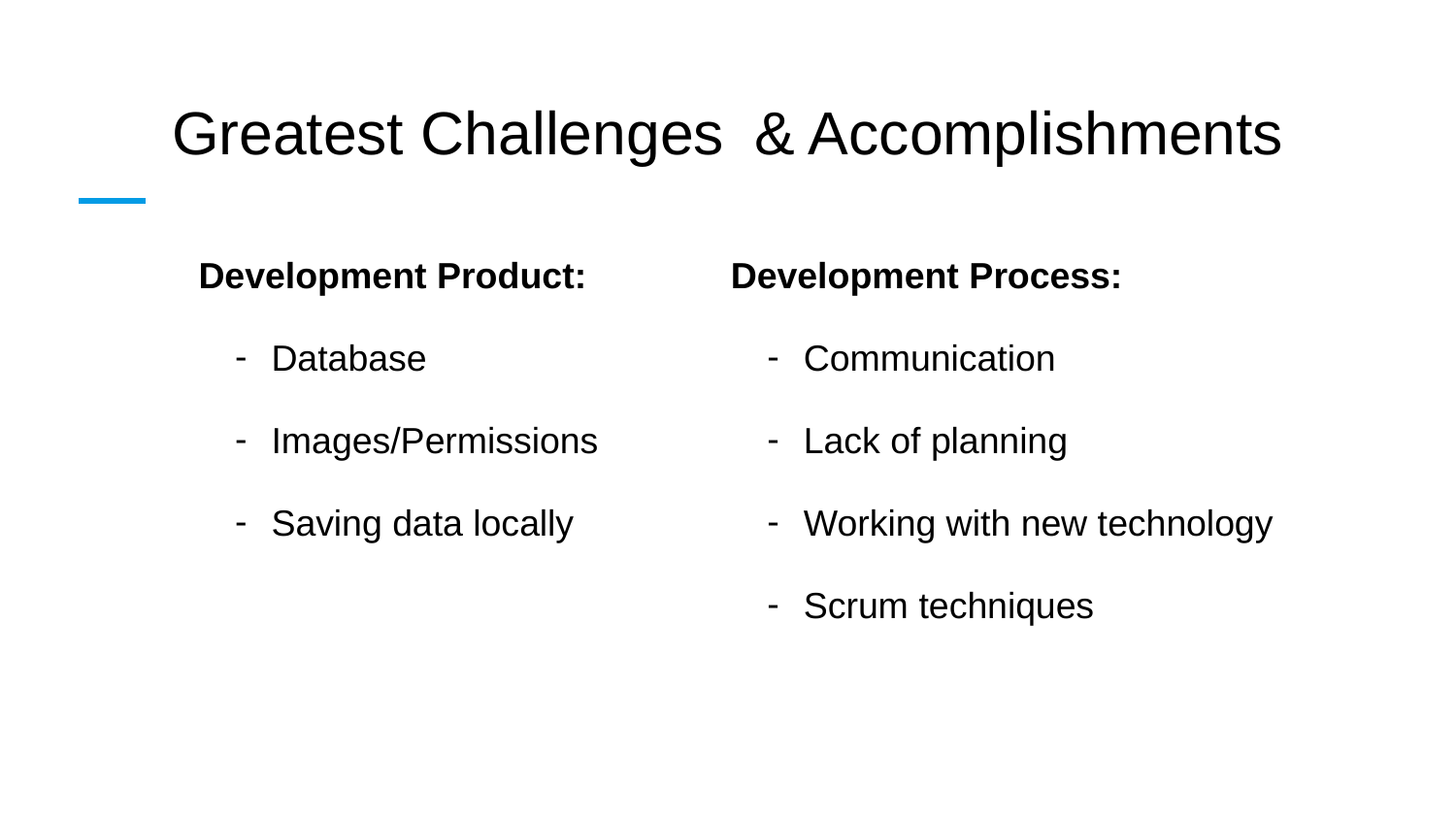

# Greatest Challenges	& Accomplishments
Development Product:
Database
Images/Permissions
Saving data locally

Development Process:
Communication
Lack of planning
Working with new technology
Scrum techniques